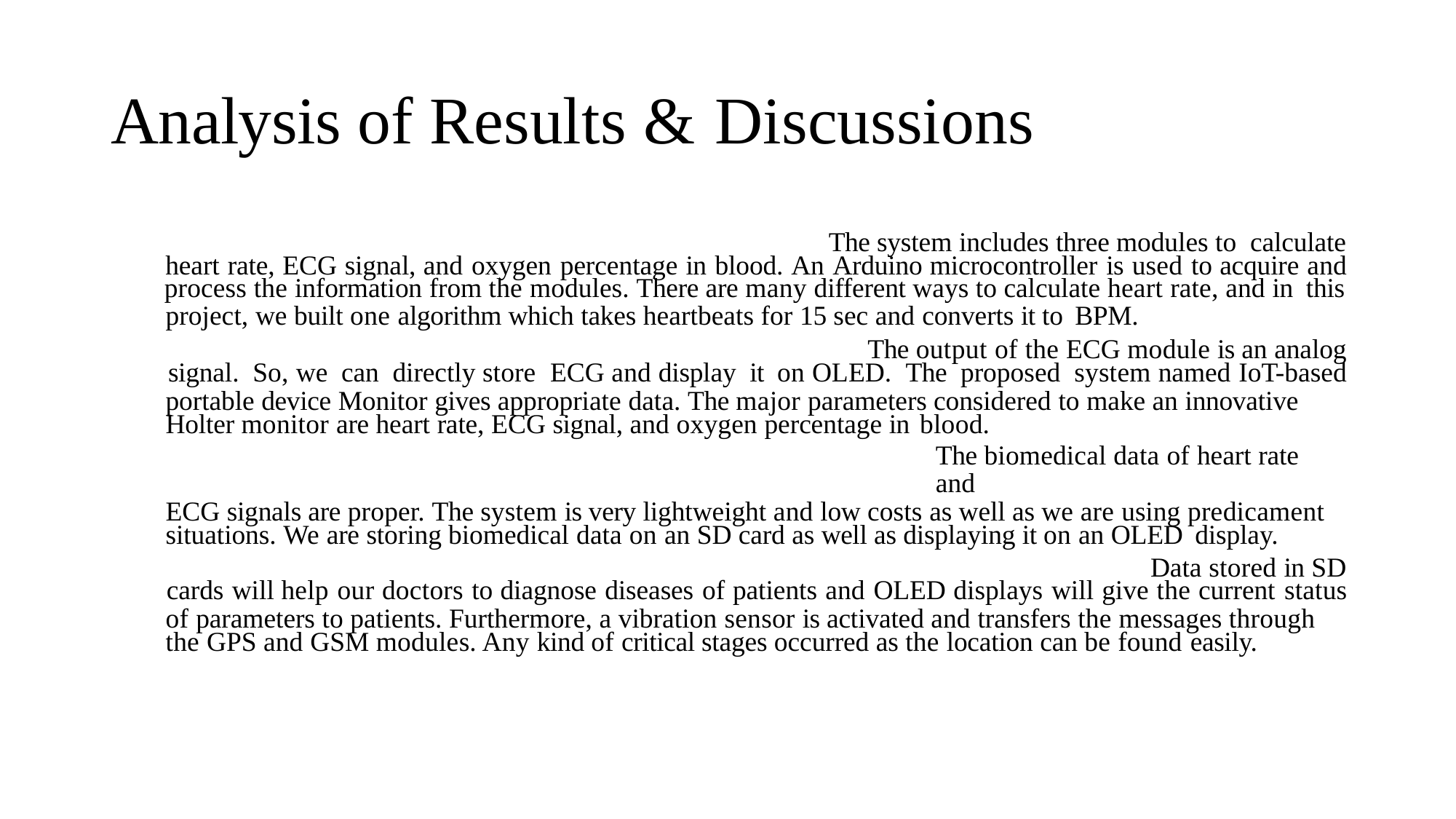

# Analysis of Results & Discussions
The system includes three modules to calculate
heart rate, ECG signal, and oxygen percentage in blood. An Arduino microcontroller is used to acquire and
process the information from the modules. There are many different ways to calculate heart rate, and in  this
project, we built one algorithm which takes heartbeats for 15 sec and converts it to BPM.
The output of the ECG module is an analog
signal.  So, we  can  directly store  ECG and display  it  on OLED.  The  proposed  system named IoT-based
portable device Monitor gives appropriate data. The major parameters considered to make an innovative  Holter monitor are heart rate, ECG signal, and oxygen percentage in blood.
The biomedical data of heart rate and
ECG signals are proper. The system is very lightweight and low costs as well as we are using predicament  situations. We are storing biomedical data on an SD card as well as displaying it on an OLED display.
Data stored in SD
cards will help our doctors to diagnose diseases of patients and OLED displays will give the current status
of parameters to patients. Furthermore, a vibration sensor is activated and transfers the messages through  the GPS and GSM modules. Any kind of critical stages occurred as the location can be found easily.